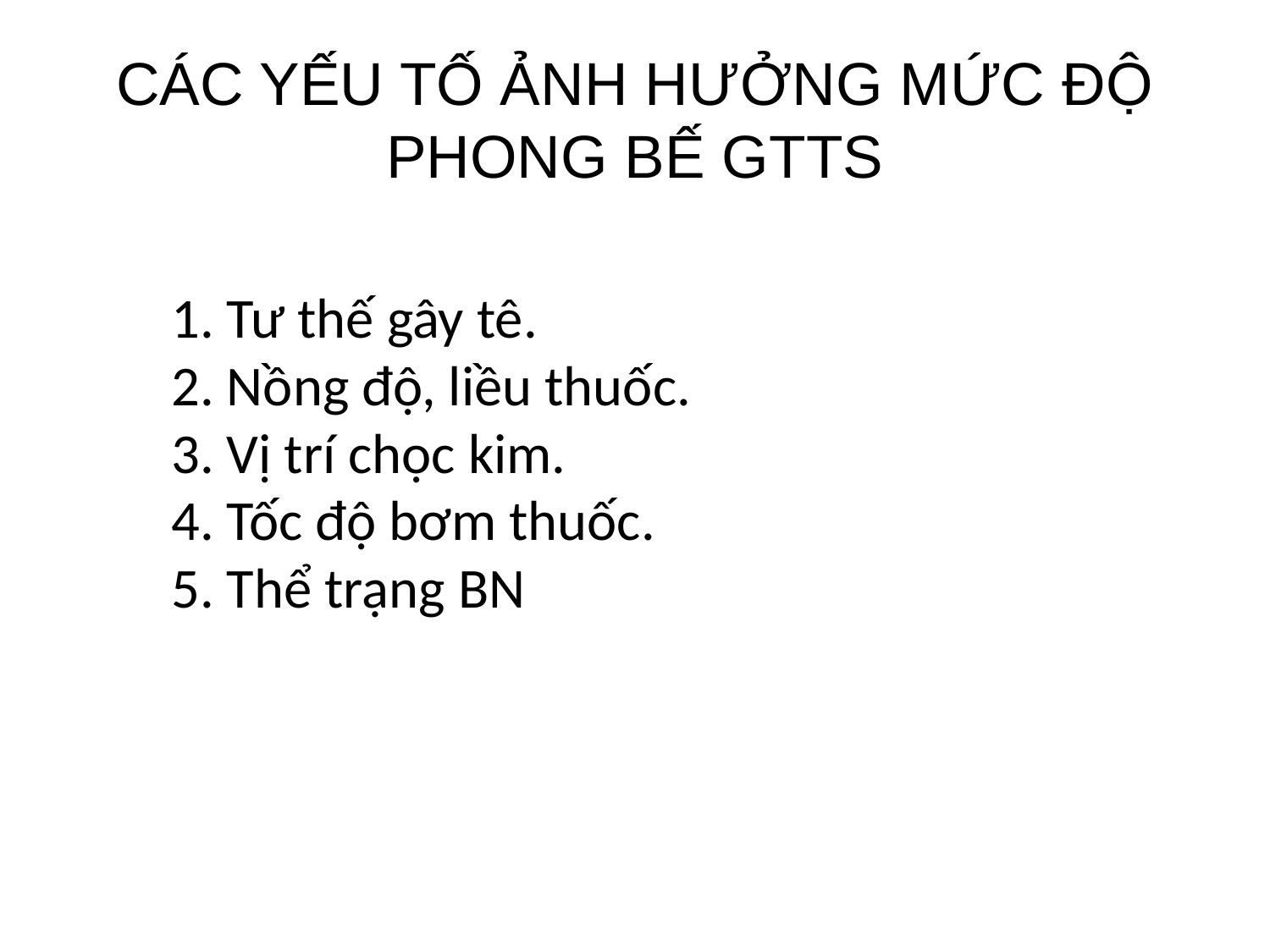

# CÁC YẾU TỐ ẢNH HƯỞNG MỨC ĐỘ PHONG BẾ GTTS
1. Tư thế gây tê.
2. Nồng độ, liều thuốc.
3. Vị trí chọc kim.
4. Tốc độ bơm thuốc.
5. Thể trạng BN